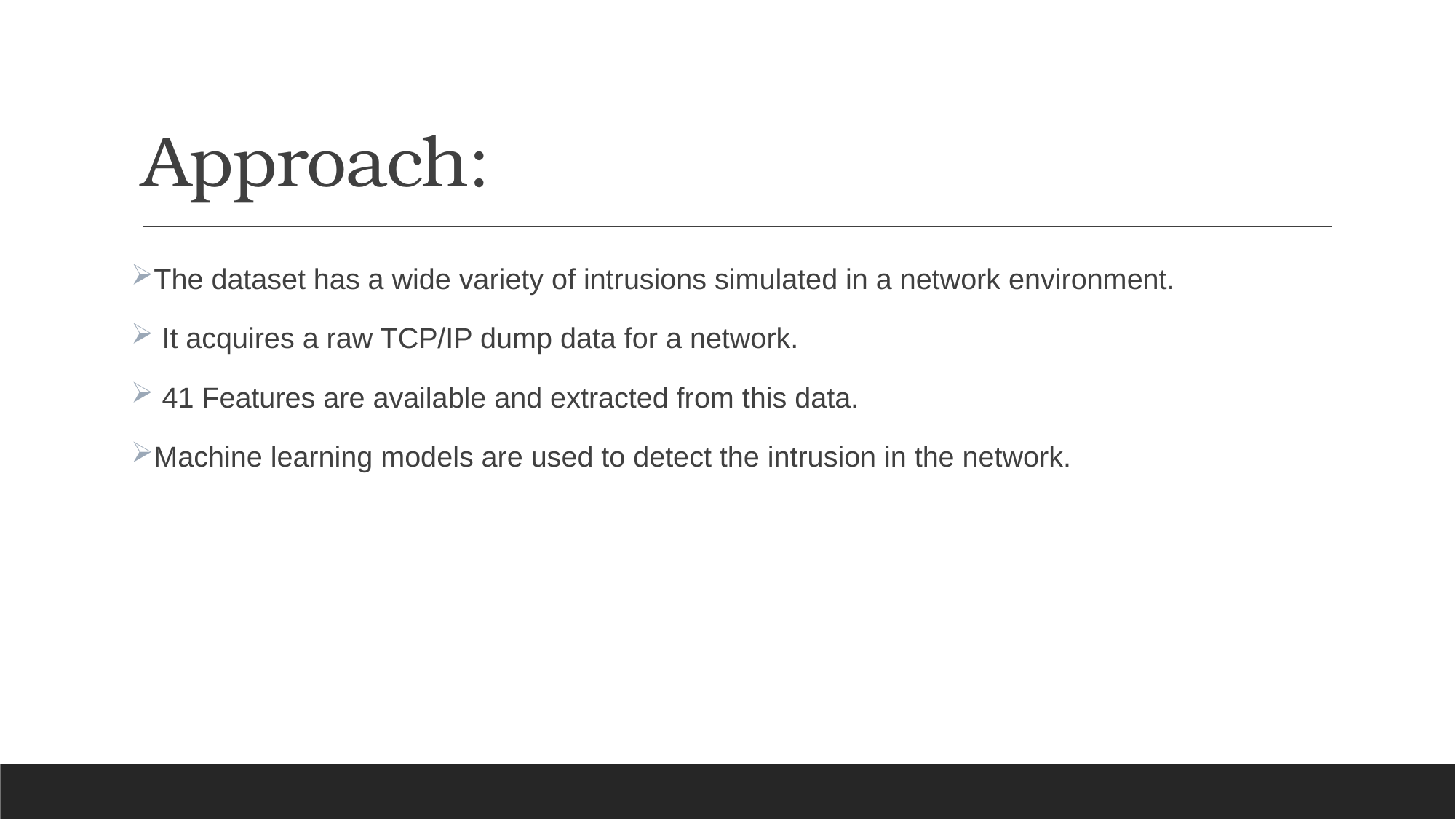

# Approach:
The dataset has a wide variety of intrusions simulated in a network environment.
 It acquires a raw TCP/IP dump data for a network.
 41 Features are available and extracted from this data.
Machine learning models are used to detect the intrusion in the network.